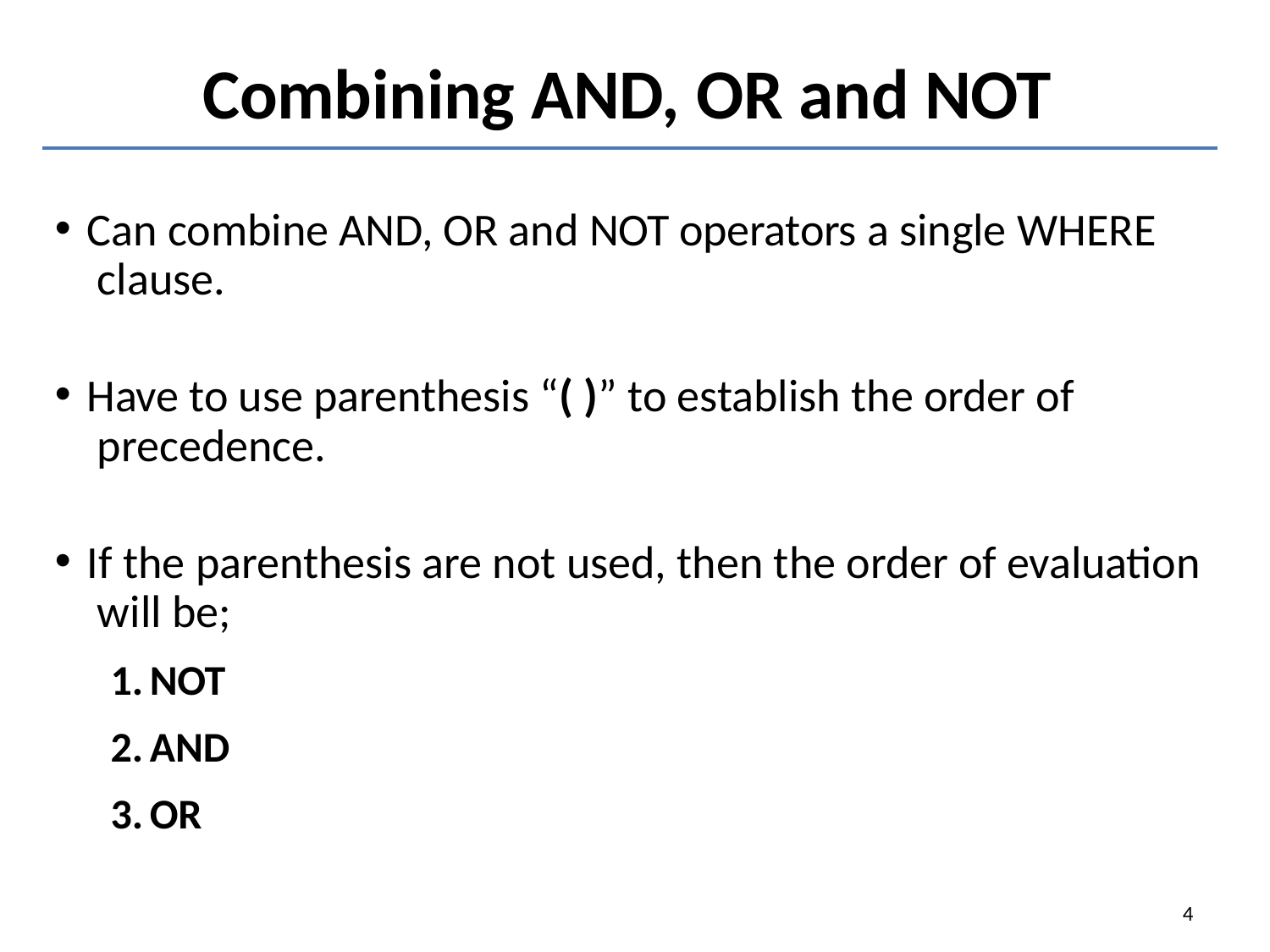

# Combining AND, OR and NOT
Can combine AND, OR and NOT operators a single WHERE  clause.

Have to use parenthesis “( )” to establish the order of  precedence.

If the parenthesis are not used, then the order of evaluation  will be;
NOT
AND
OR
4